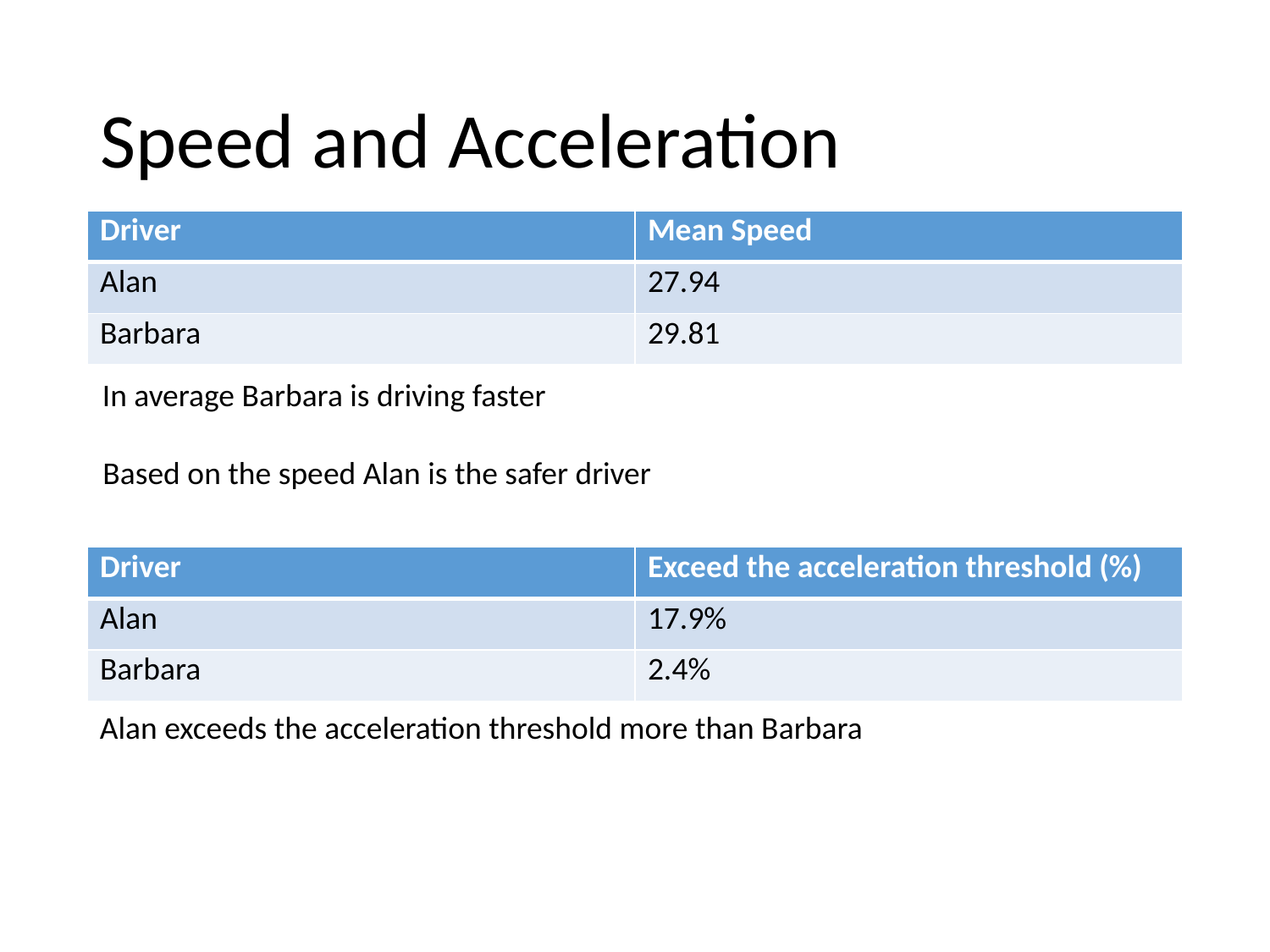

# Speed and Acceleration
| Driver | Mean Speed |
| --- | --- |
| Alan | 27.94 |
| Barbara | 29.81 |
In average Barbara is driving faster
Based on the speed Alan is the safer driver
| Driver | Exceed the acceleration threshold (%) |
| --- | --- |
| Alan | 17.9% |
| Barbara | 2.4% |
Alan exceeds the acceleration threshold more than Barbara